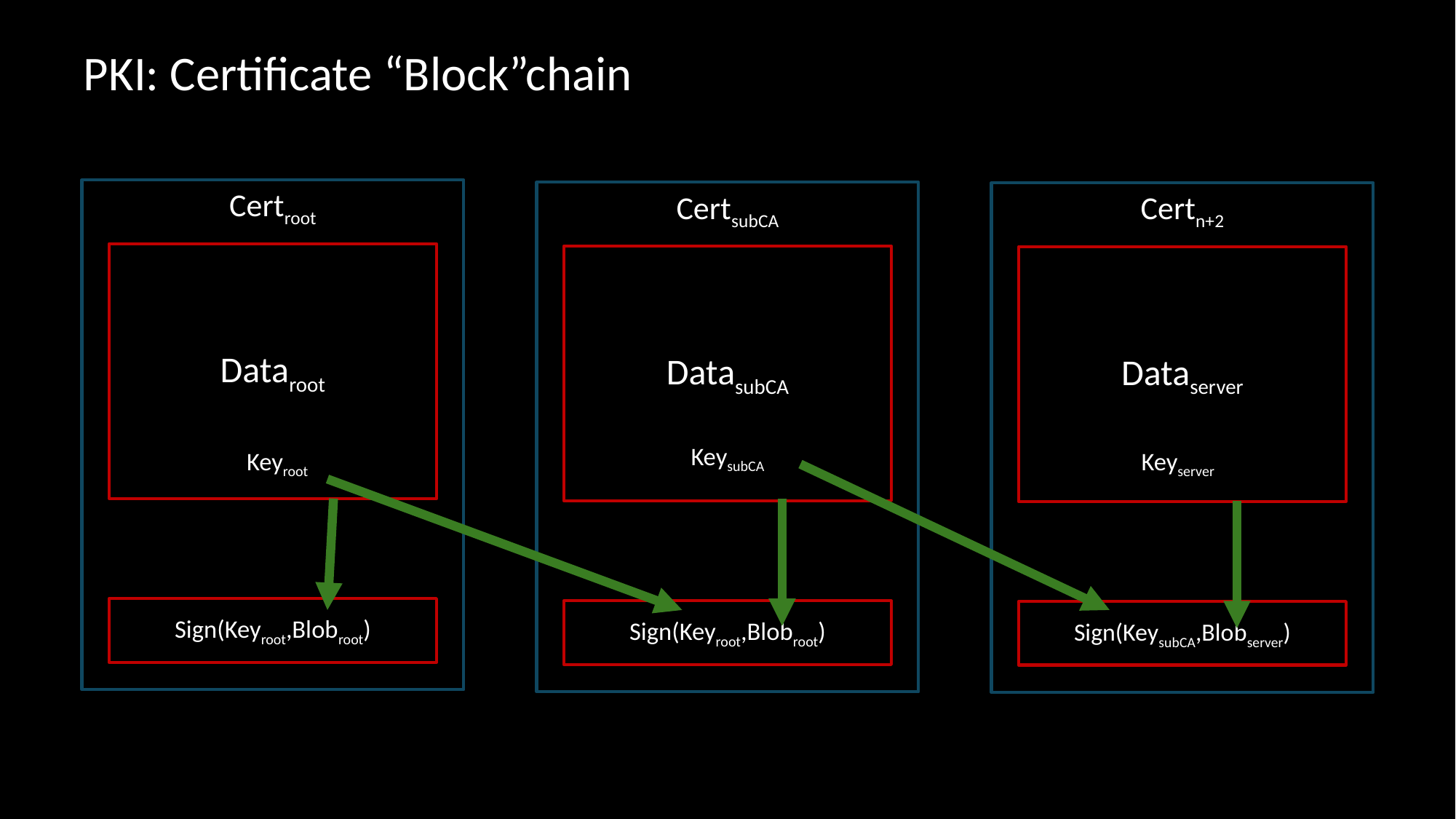

# PKI: Certificate “Block”chain
Certroot

Dataroot
Keyroot

Sign(Keyroot,Blobroot)
CertsubCA

DatasubCA
KeysubCA

Sign(Keyroot,Blobroot)
Certn+2

Dataserver
Keyserver

Sign(KeysubCA,Blobserver)